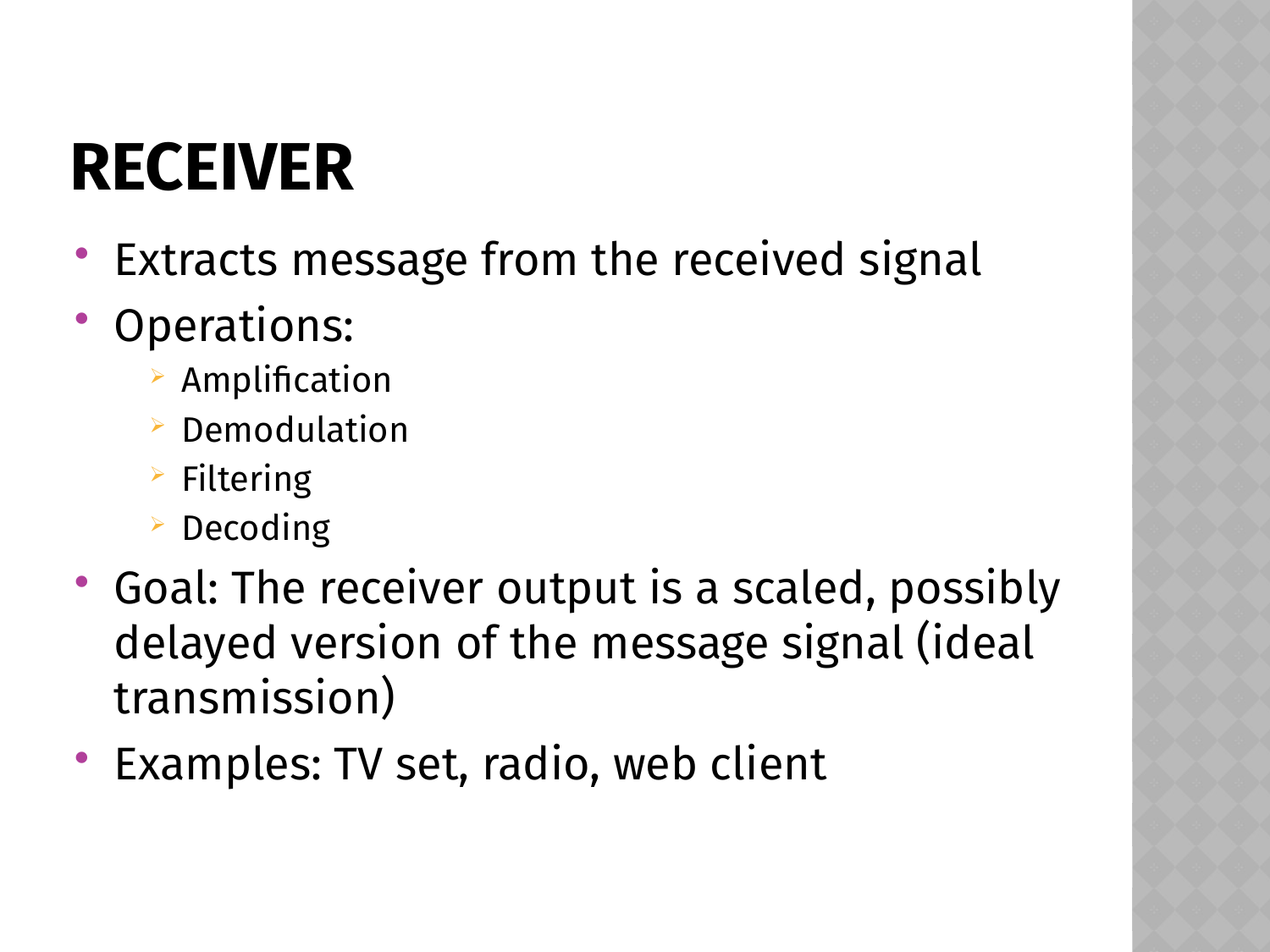

# Receiver
Extracts message from the received signal
Operations:
Amplification
Demodulation
Filtering
Decoding
Goal: The receiver output is a scaled, possibly delayed version of the message signal (ideal transmission)
Examples: TV set, radio, web client